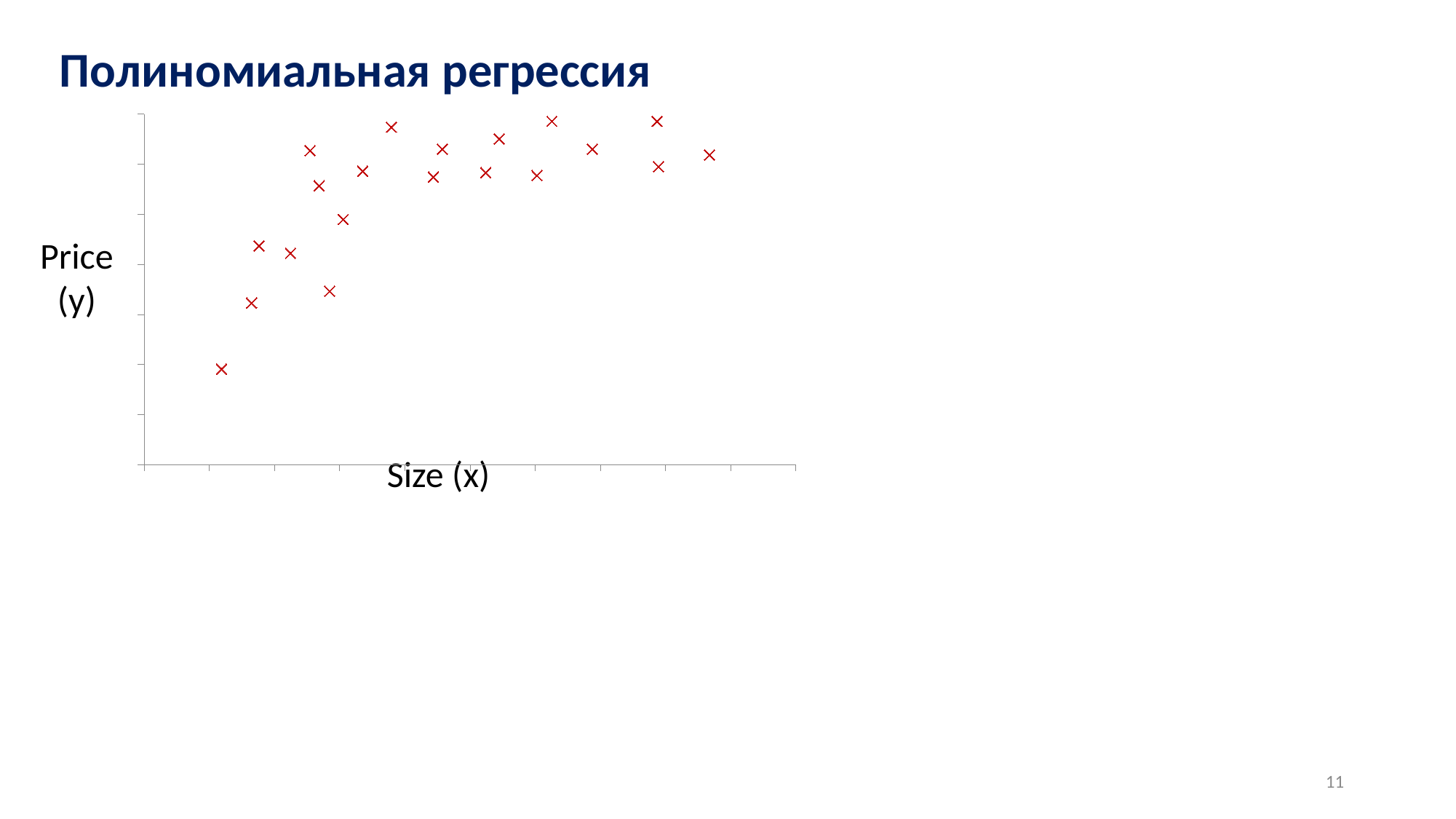

Полиномиальная регрессия

### Chart

| Category |  |
|---|---|
Price
(y)
Size (x)
11